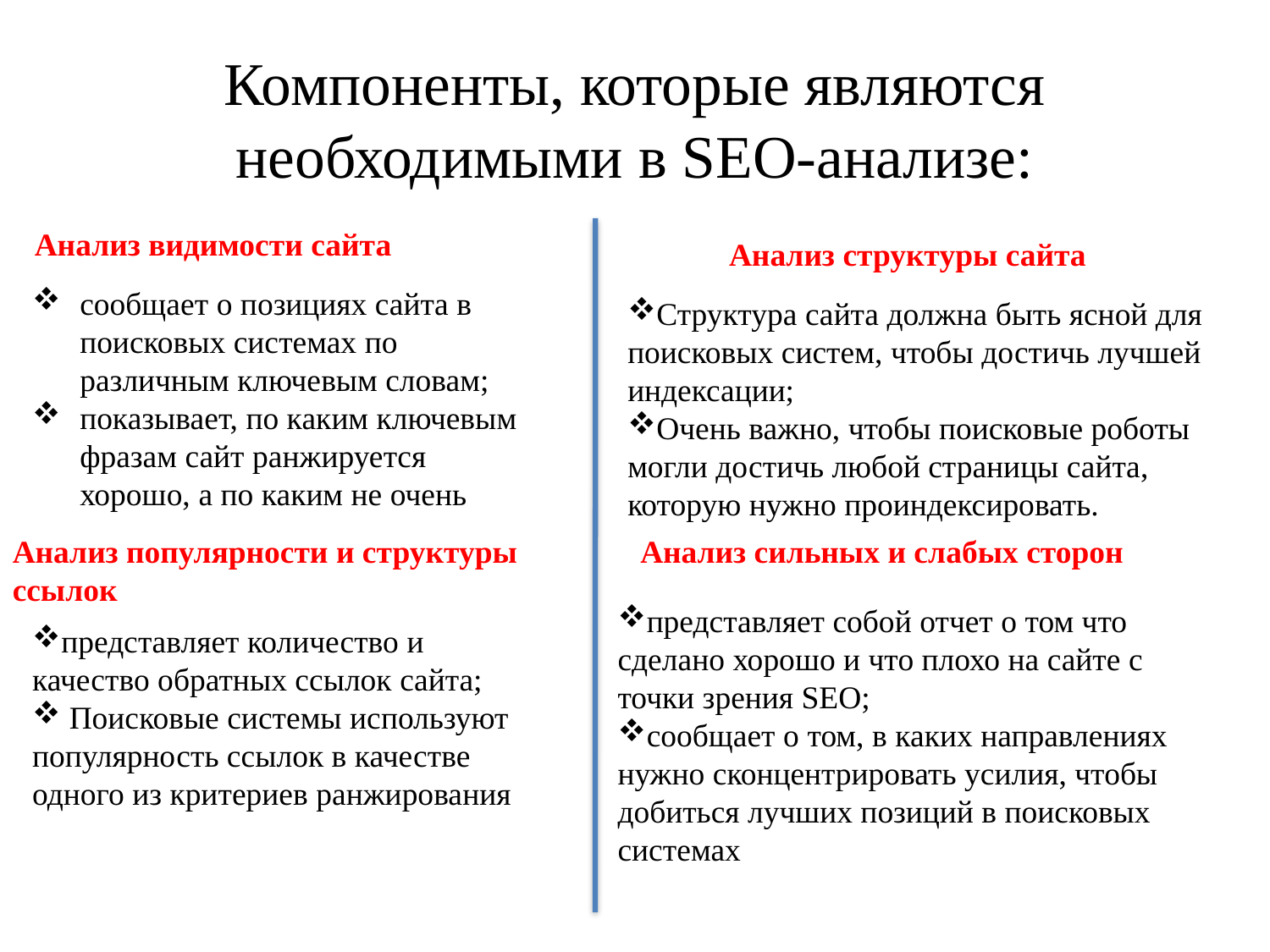

# Компоненты, которые являются необходимыми в SEO-анализе:
Анализ видимости сайта
Анализ структуры сайта
сообщает о позициях сайта в поисковых системах по различным ключевым словам;
показывает, по каким ключевым фразам сайт ранжируется хорошо, а по каким не очень
Структура сайта должна быть ясной для поисковых систем, чтобы достичь лучшей индексации;
Очень важно, чтобы поисковые роботы могли достичь любой страницы сайта, которую нужно проиндексировать.
Анализ популярности и структуры ссылок
Анализ сильных и слабых сторон
представляет собой отчет о том что сделано хорошо и что плохо на сайте с точки зрения SEO;
сообщает о том, в каких направлениях нужно сконцентрировать усилия, чтобы добиться лучших позиций в поисковых системах
представляет количество и качество обратных ссылок сайта;
 Поисковые системы используют популярность ссылок в качестве одного из критериев ранжирования